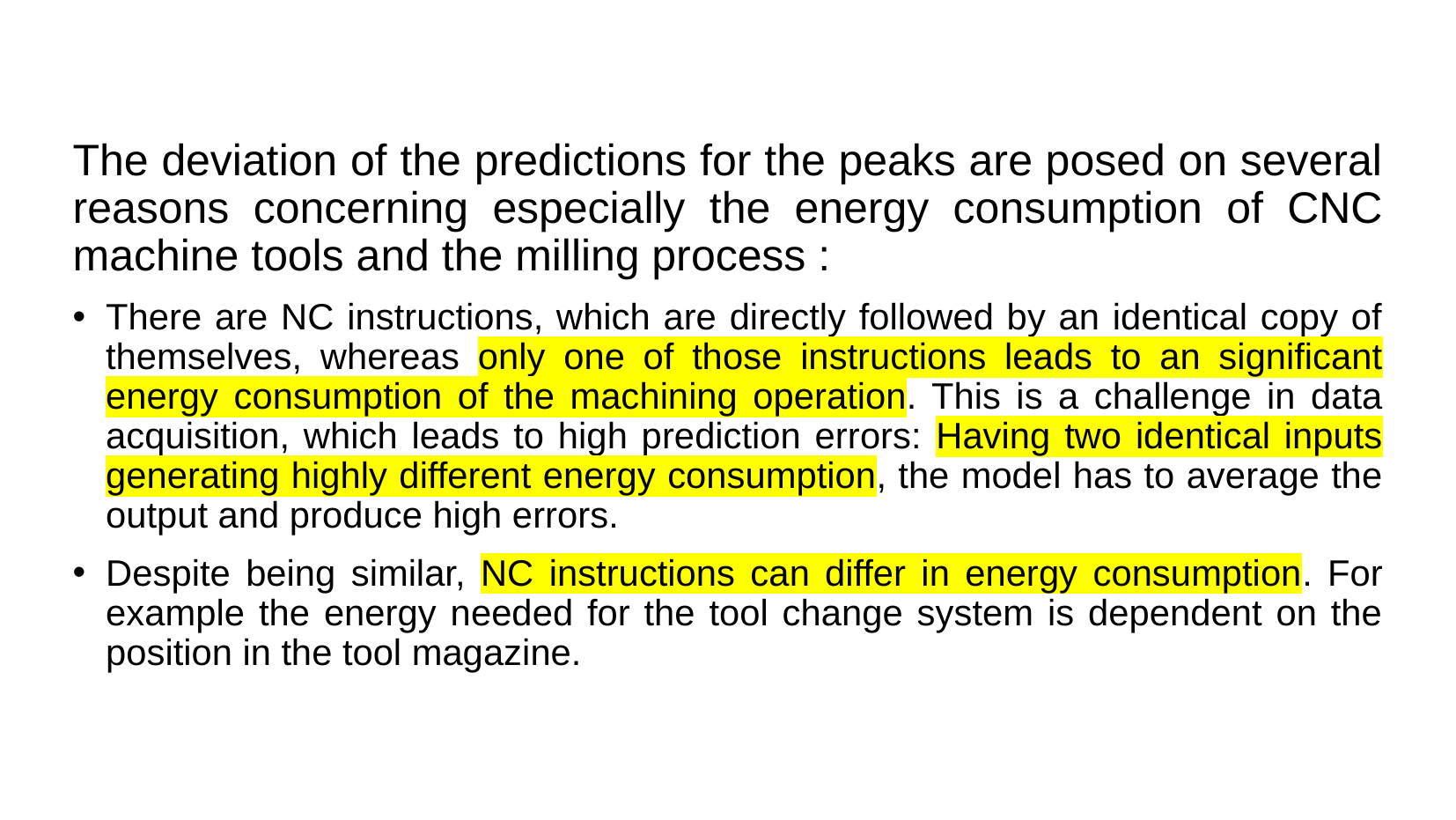

# The deviation of the predictions for the peaks are posed on several reasons concerning especially the energy consumption of CNC machine tools and the milling process :
There are NC instructions, which are directly followed by an identical copy of themselves, whereas only one of those instructions leads to an significant energy consumption of the machining operation. This is a challenge in data acquisition, which leads to high prediction errors: Having two identical inputs generating highly different energy consumption, the model has to average the output and produce high errors.
Despite being similar, NC instructions can differ in energy consumption. For example the energy needed for the tool change system is dependent on the position in the tool magazine.